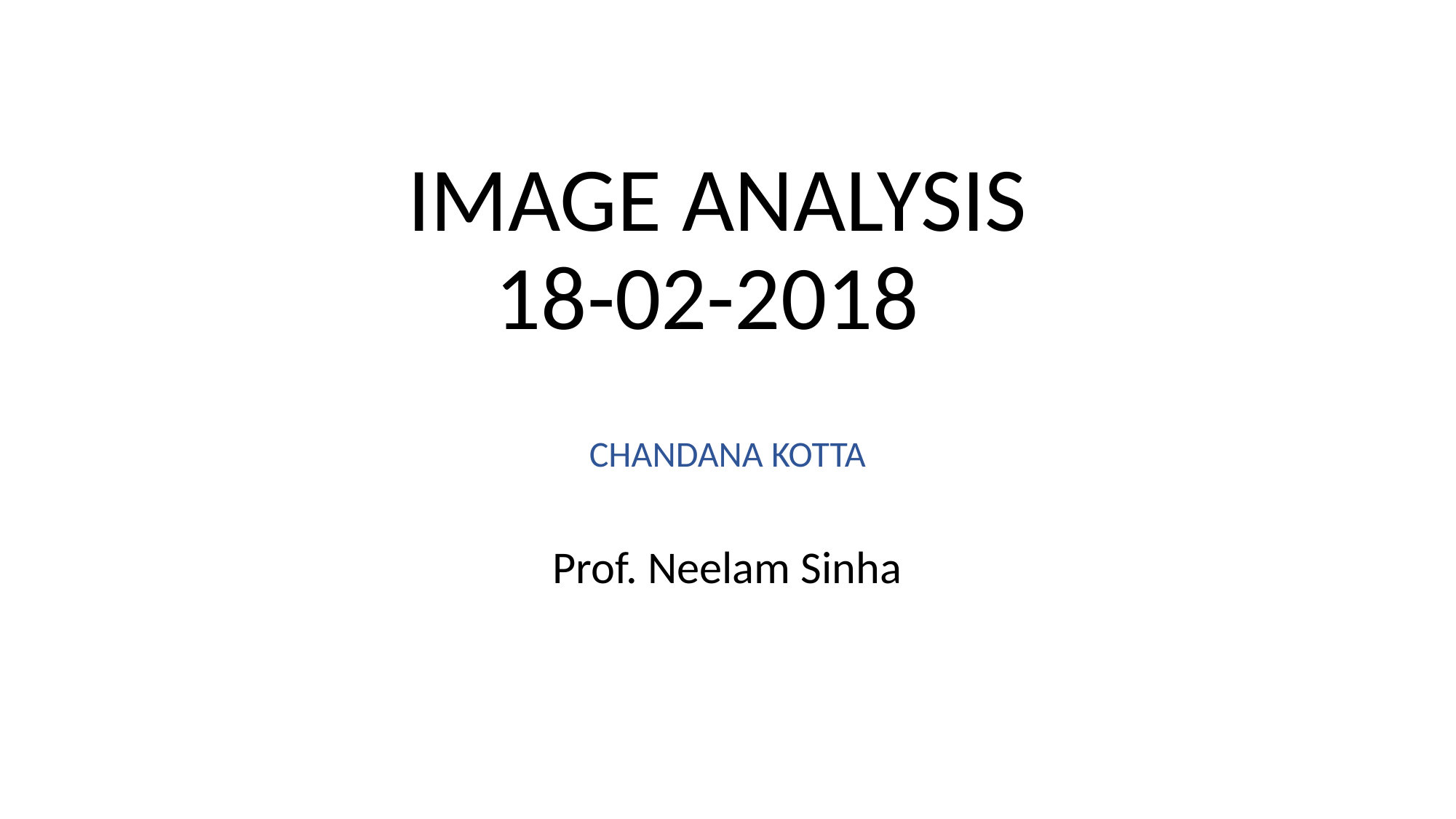

# IMAGE ANALYSIS 18-02-2018
CHANDANA KOTTA

Prof. Neelam Sinha